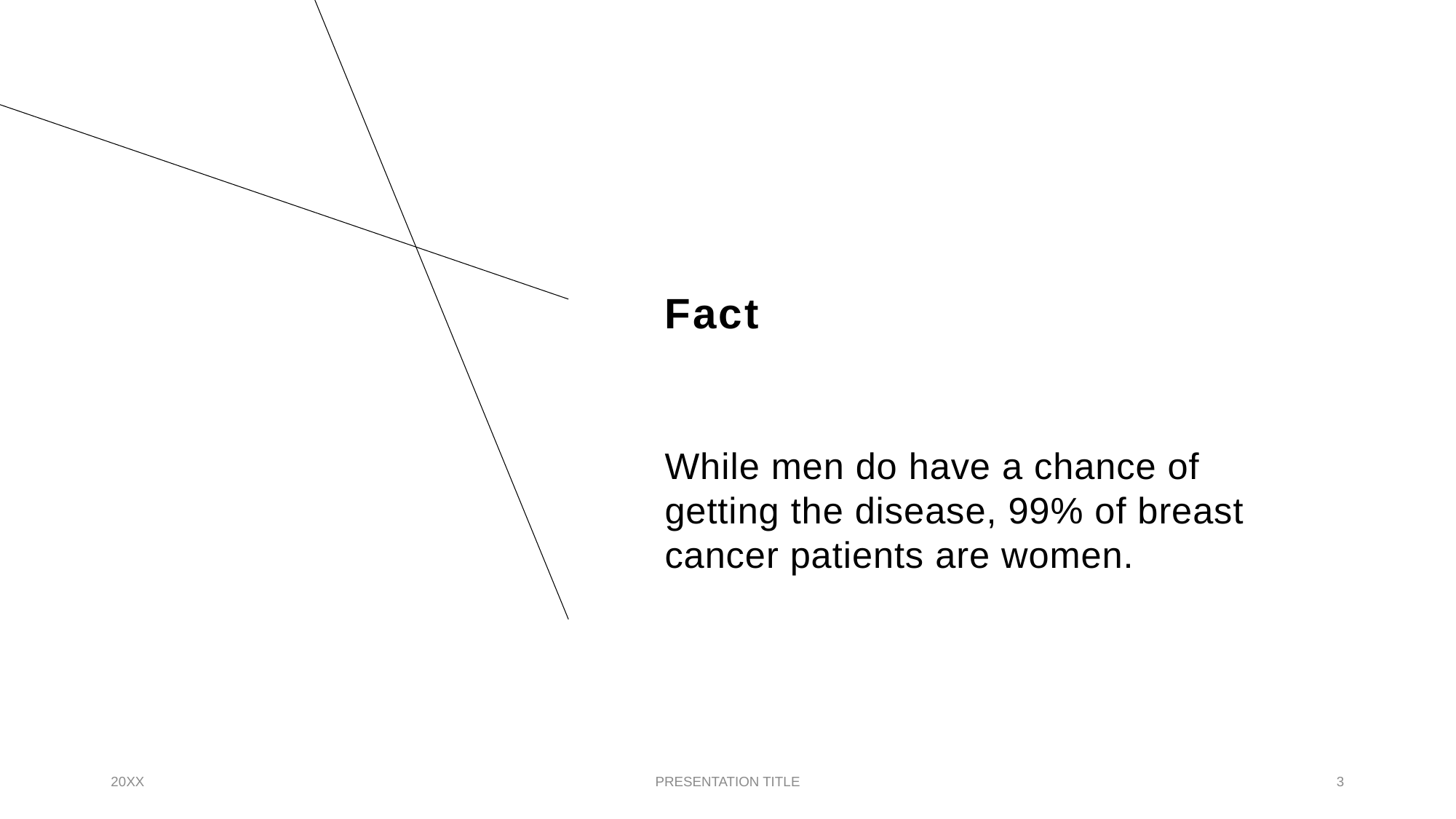

# Fact
While men do have a chance of getting the disease, 99% of breast cancer patients are women.
20XX
PRESENTATION TITLE
3